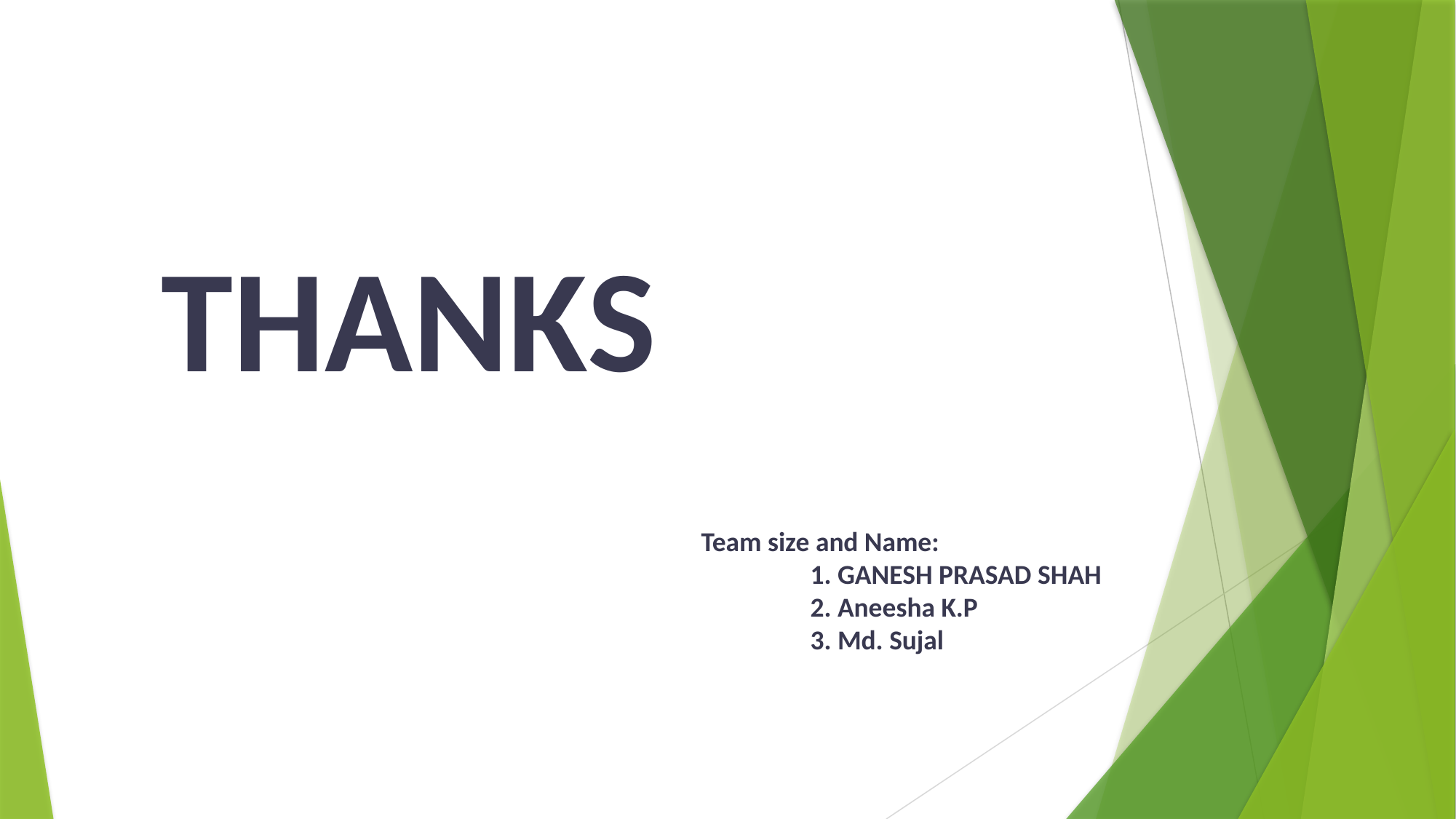

THANKS

Team size and Name:
	1. GANESH PRASAD SHAH
	2. Aneesha K.P
	3. Md. Sujal